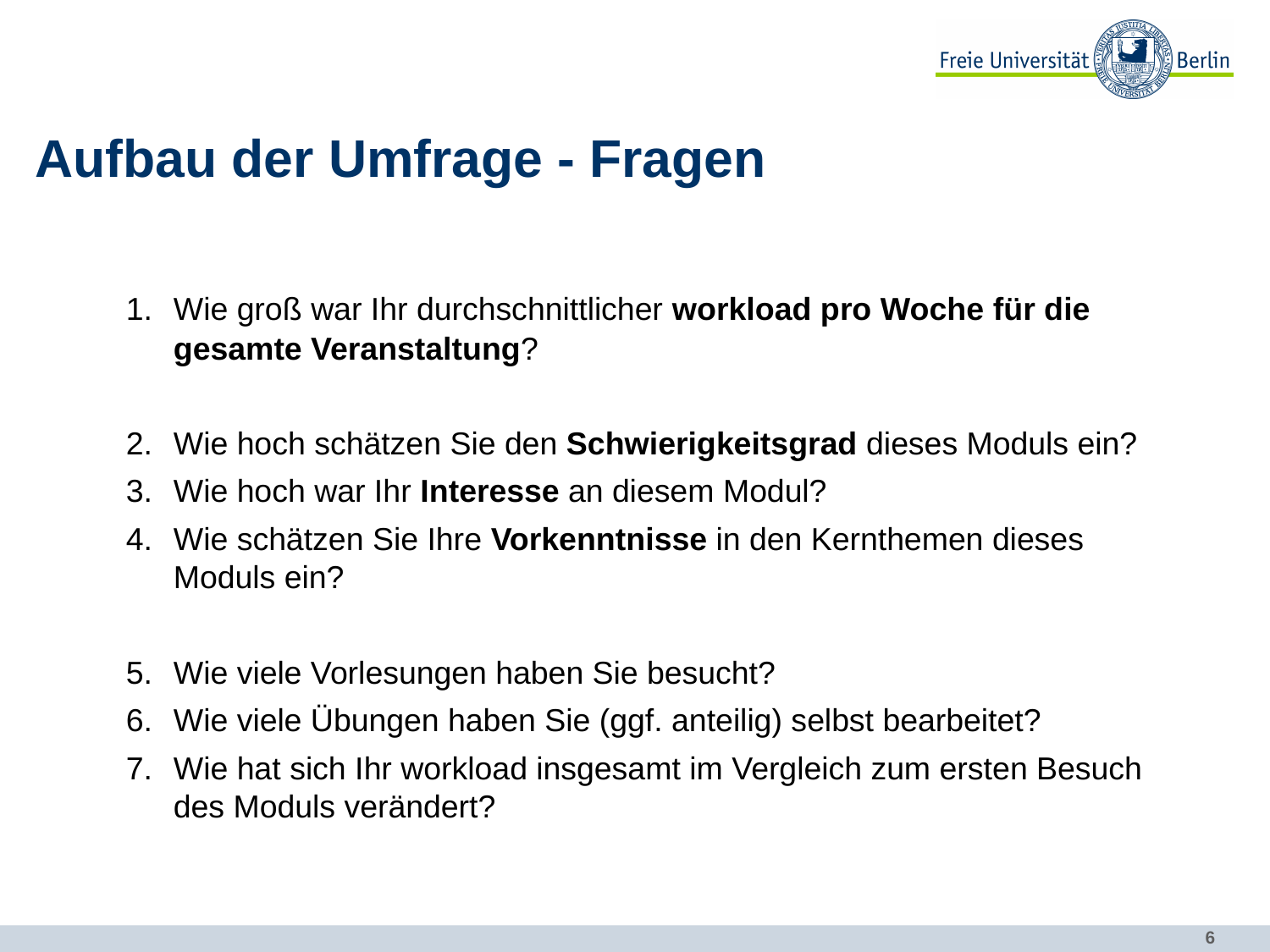

# Aufbau der Umfrage - Fragen
Wie groß war Ihr durchschnittlicher workload pro Woche für die gesamte Veranstaltung?

Wie hoch schätzen Sie den Schwierigkeitsgrad dieses Moduls ein?
Wie hoch war Ihr Interesse an diesem Modul?
Wie schätzen Sie Ihre Vorkenntnisse in den Kernthemen dieses Moduls ein?

Wie viele Vorlesungen haben Sie besucht?
Wie viele Übungen haben Sie (ggf. anteilig) selbst bearbeitet?
Wie hat sich Ihr workload insgesamt im Vergleich zum ersten Besuch des Moduls verändert?